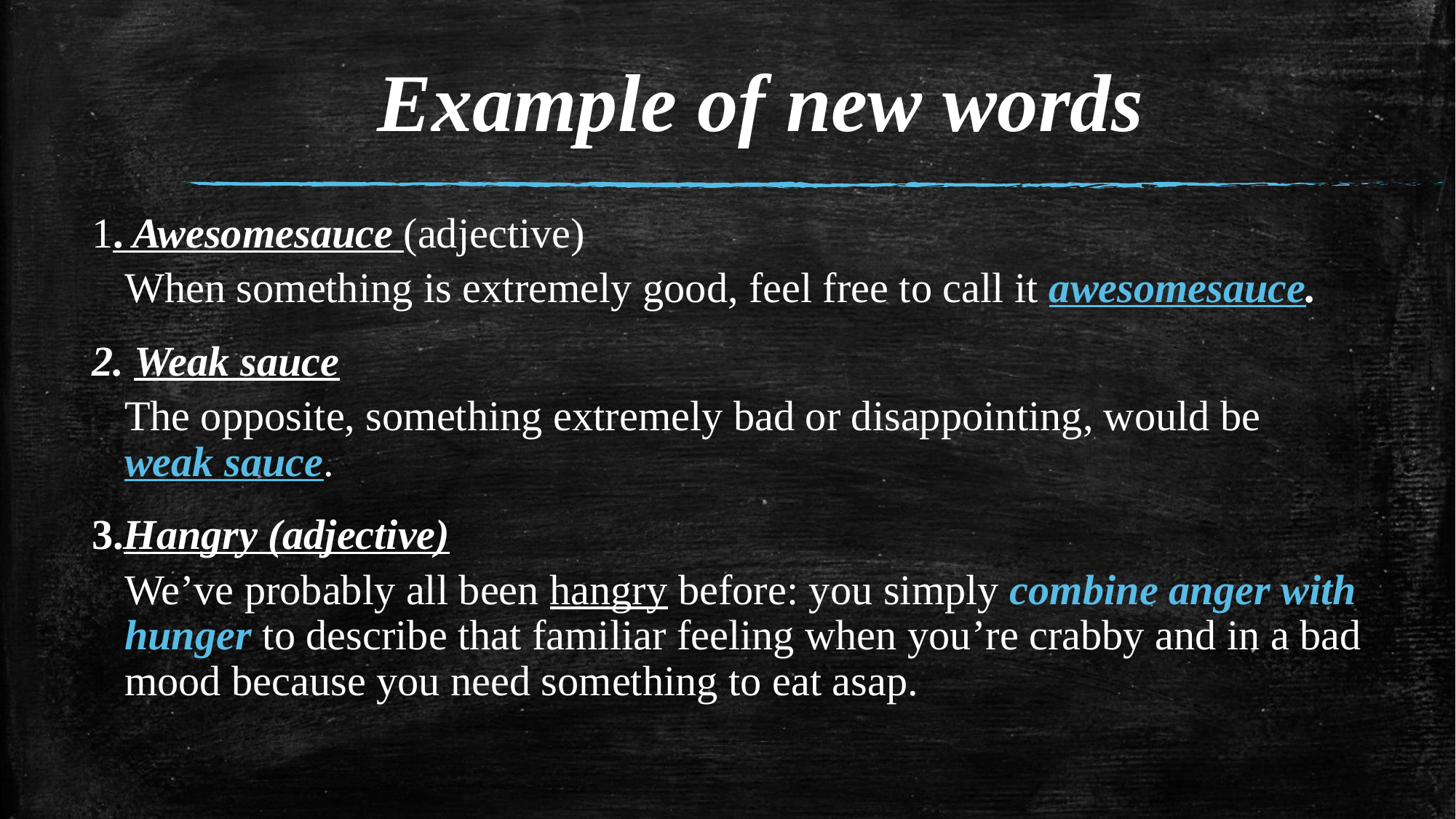

# Example of new words
1. Awesomesauce (adjective)
When something is extremely good, feel free to call it awesomesauce.
2. Weak sauce
The opposite, something extremely bad or disappointing, would be weak sauce.
3.Hangry (adjective)
We’ve probably all been hangry before: you simply combine anger with hunger to describe that familiar feeling when you’re crabby and in a bad mood because you need something to eat asap.